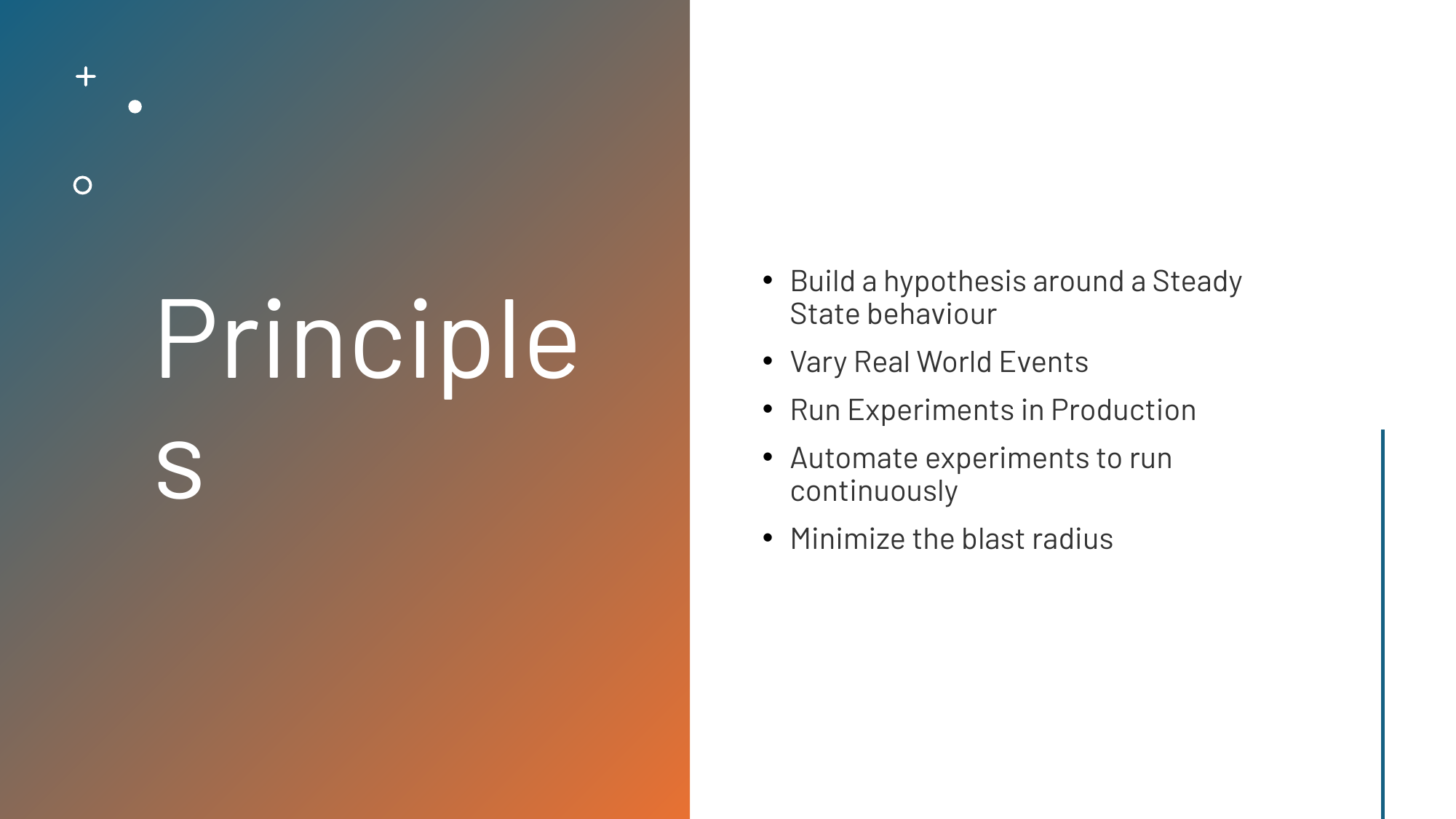

# Principles
Build a hypothesis around a Steady State behaviour
Vary Real World Events
Run Experiments in Production
Automate experiments to run continuously
Minimize the blast radius